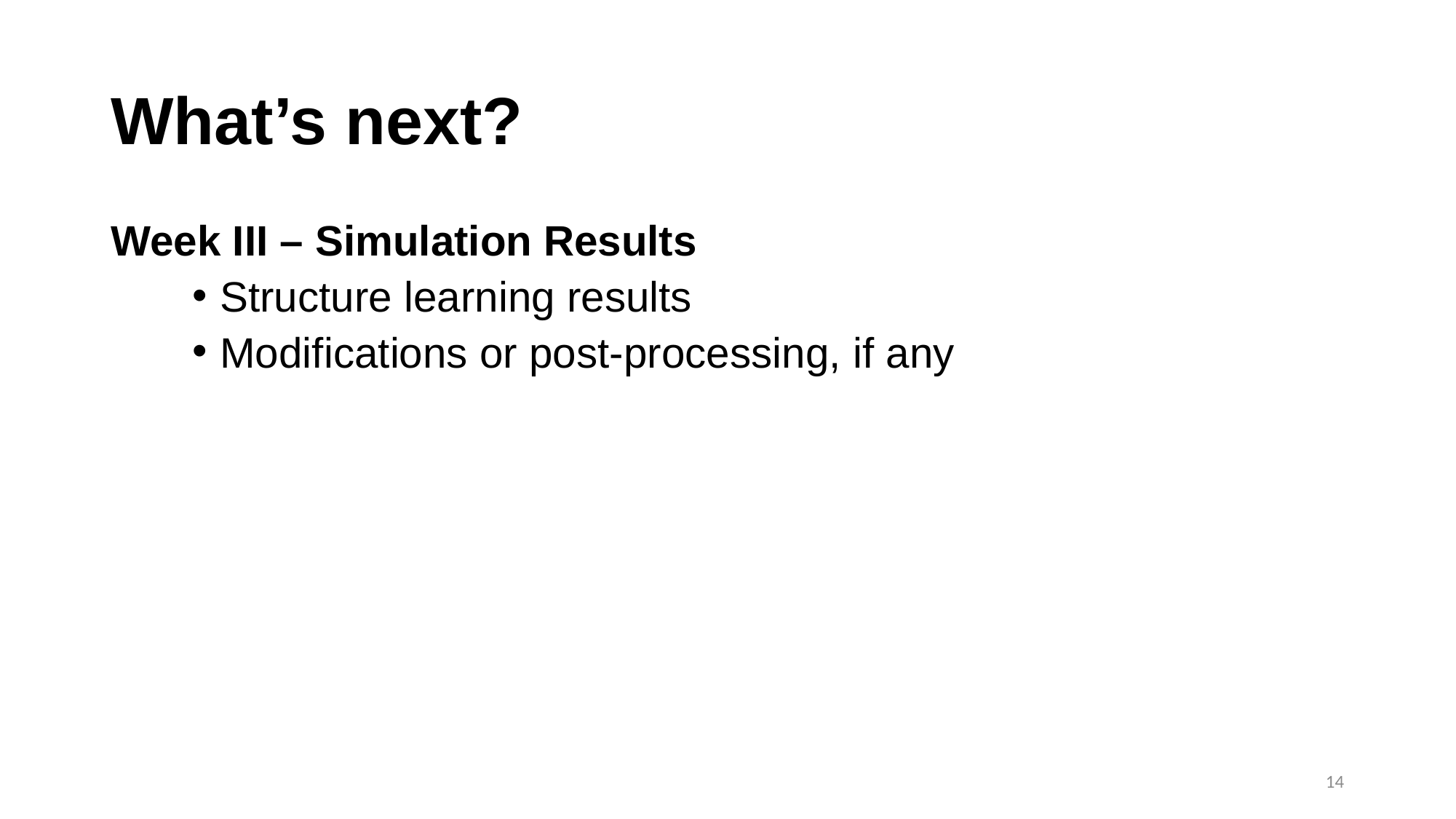

# What’s next?
Week III – Simulation Results
Structure learning results
Modifications or post-processing, if any

14